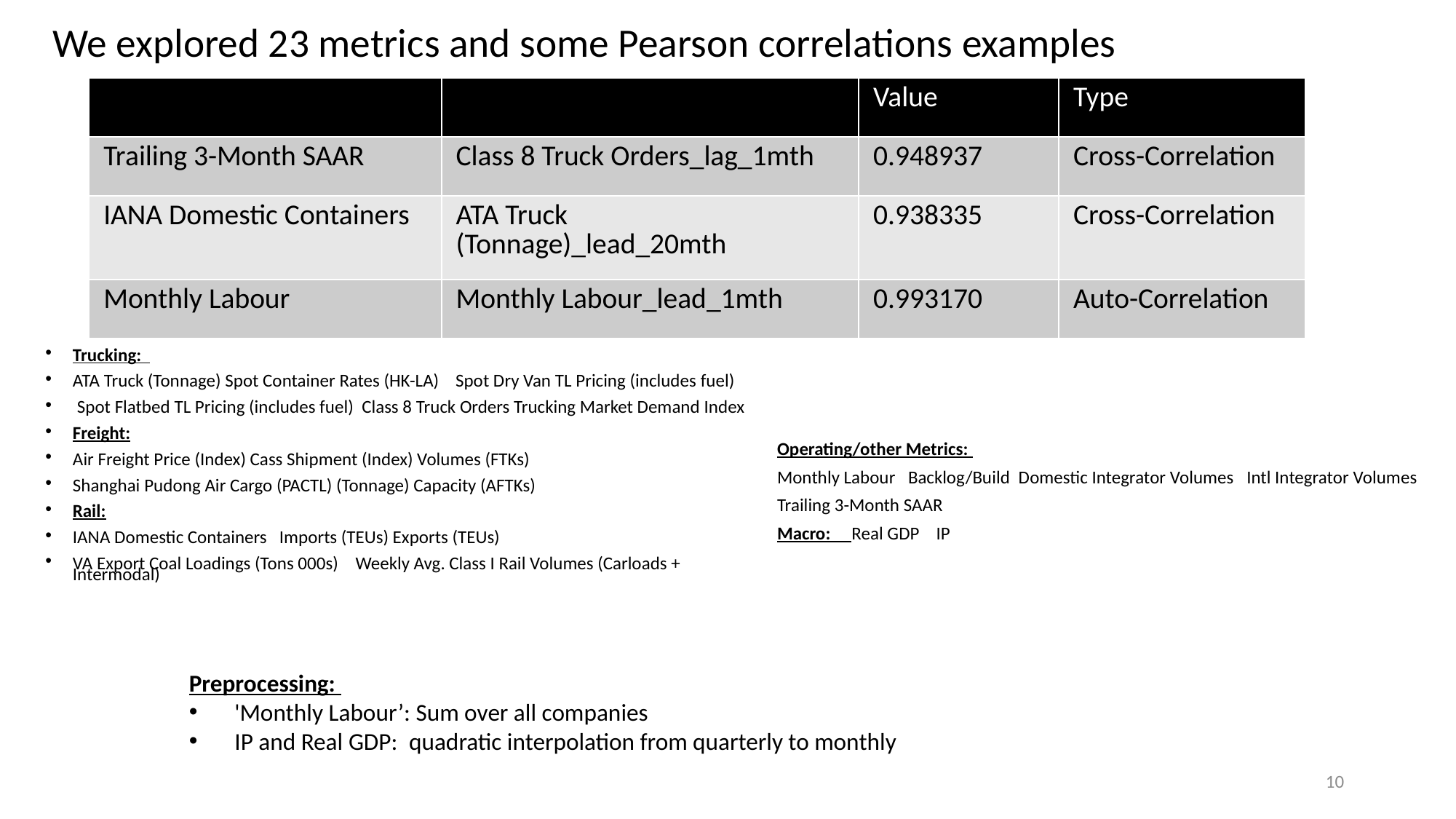

# We explored 23 metrics and some Pearson correlations examples
|  |  | Value | Type |
| --- | --- | --- | --- |
| Trailing 3-Month SAAR | Class 8 Truck Orders\_lag\_1mth | 0.948937 | Cross-Correlation |
| IANA Domestic Containers | ATA Truck (Tonnage)\_lead\_20mth | 0.938335 | Cross-Correlation |
| Monthly Labour | Monthly Labour\_lead\_1mth | 0.993170 | Auto-Correlation |
Trucking:
ATA Truck (Tonnage) Spot Container Rates (HK-LA)    Spot Dry Van TL Pricing (includes fuel)
 Spot Flatbed TL Pricing (includes fuel)  Class 8 Truck Orders Trucking Market Demand Index
Freight:
Air Freight Price (Index) Cass Shipment (Index) Volumes (FTKs)
Shanghai Pudong Air Cargo (PACTL) (Tonnage) Capacity (AFTKs)
Rail:
IANA Domestic Containers   Imports (TEUs) Exports (TEUs)
VA Export Coal Loadings (Tons 000s)    Weekly Avg. Class I Rail Volumes (Carloads + Intermodal)
Operating/other Metrics:
Monthly Labour   Backlog/Build  Domestic Integrator Volumes   Intl Integrator Volumes
Trailing 3-Month SAAR
Macro:     Real GDP    IP
Preprocessing:
'Monthly Labour’: Sum over all companies
IP and Real GDP:  quadratic interpolation from quarterly to monthly
10